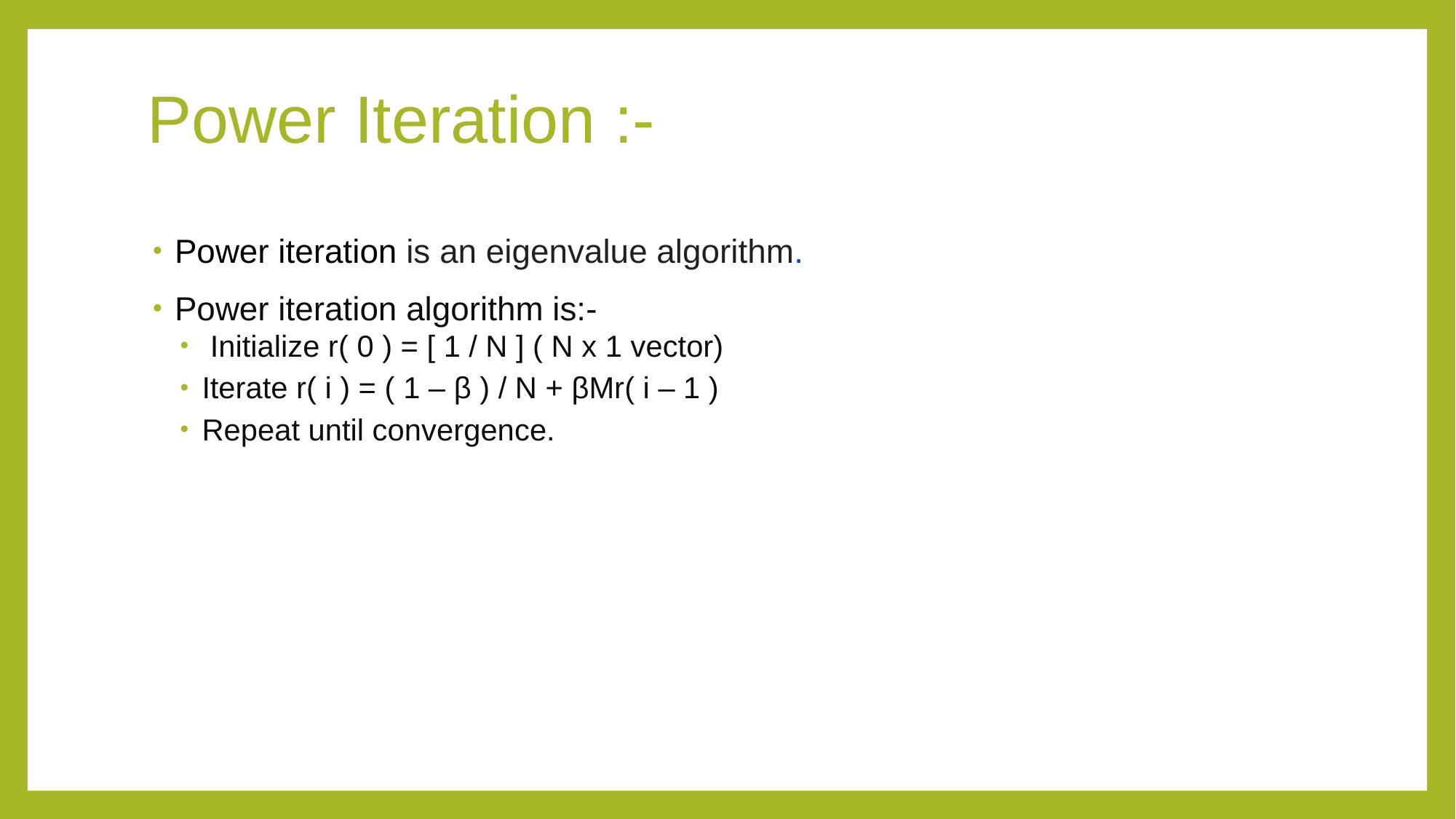

# Power Iteration :-
Power iteration is an eigenvalue algorithm.
Power iteration algorithm is:-
 Initialize r( 0 ) = [ 1 / N ] ( N x 1 vector)
Iterate r( i ) = ( 1 – β ) / N + βMr( i – 1 )
Repeat until convergence.